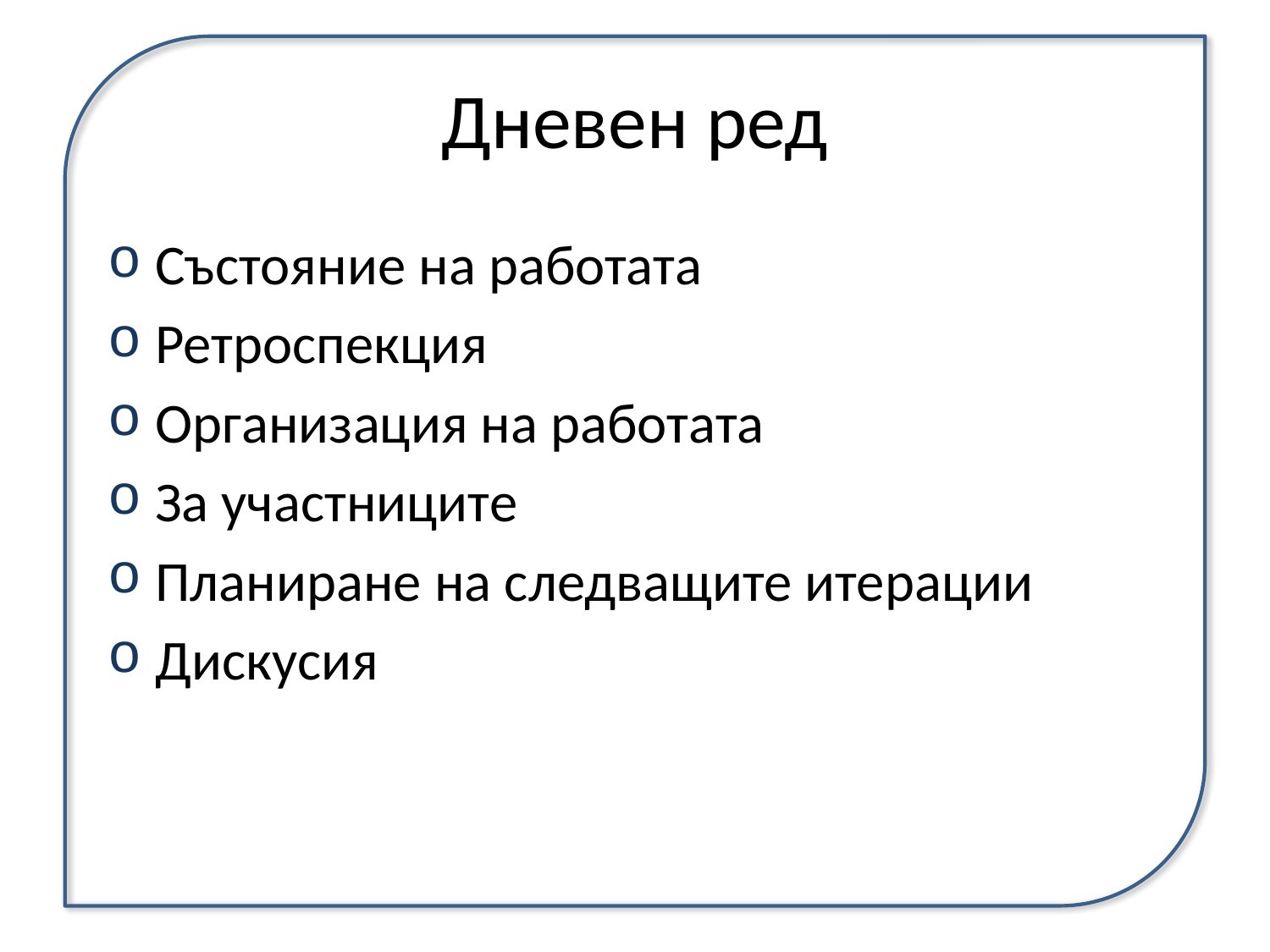

# Дневен ред
Състояние на работата
Ретроспекция
Организация на работата
За участниците
Планиране на следващите итерации
Дискусия